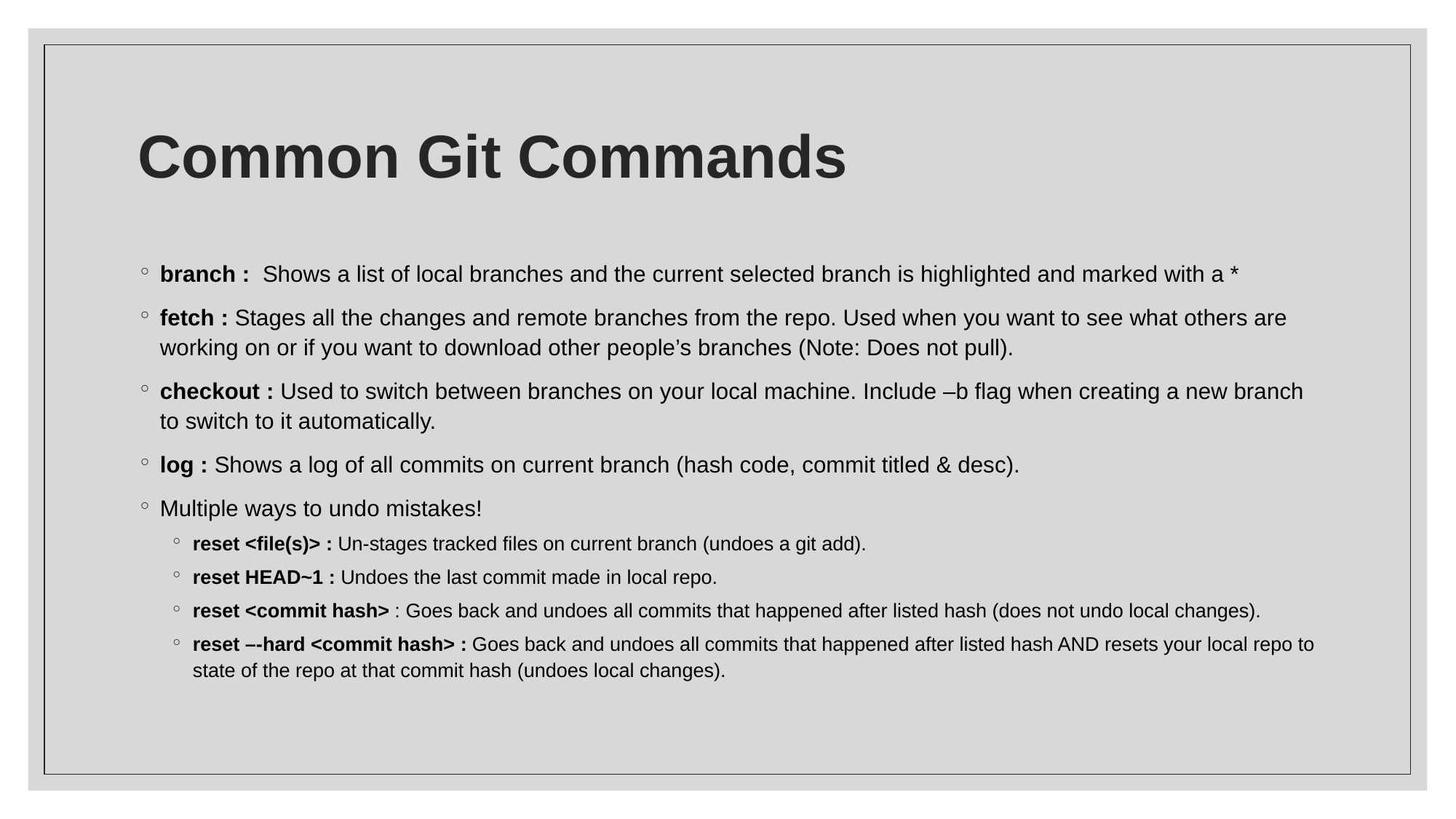

# Common Git Commands
branch :  Shows a list of local branches and the current selected branch is highlighted and marked with a *
fetch : Stages all the changes and remote branches from the repo. Used when you want to see what others are working on or if you want to download other people’s branches (Note: Does not pull).
checkout : Used to switch between branches on your local machine. Include –b flag when creating a new branch to switch to it automatically.
log : Shows a log of all commits on current branch (hash code, commit titled & desc).
Multiple ways to undo mistakes!
reset <file(s)> : Un-stages tracked files on current branch (undoes a git add).
reset HEAD~1 : Undoes the last commit made in local repo.
reset <commit hash> : Goes back and undoes all commits that happened after listed hash (does not undo local changes).
reset –-hard <commit hash> : Goes back and undoes all commits that happened after listed hash AND resets your local repo to state of the repo at that commit hash (undoes local changes).